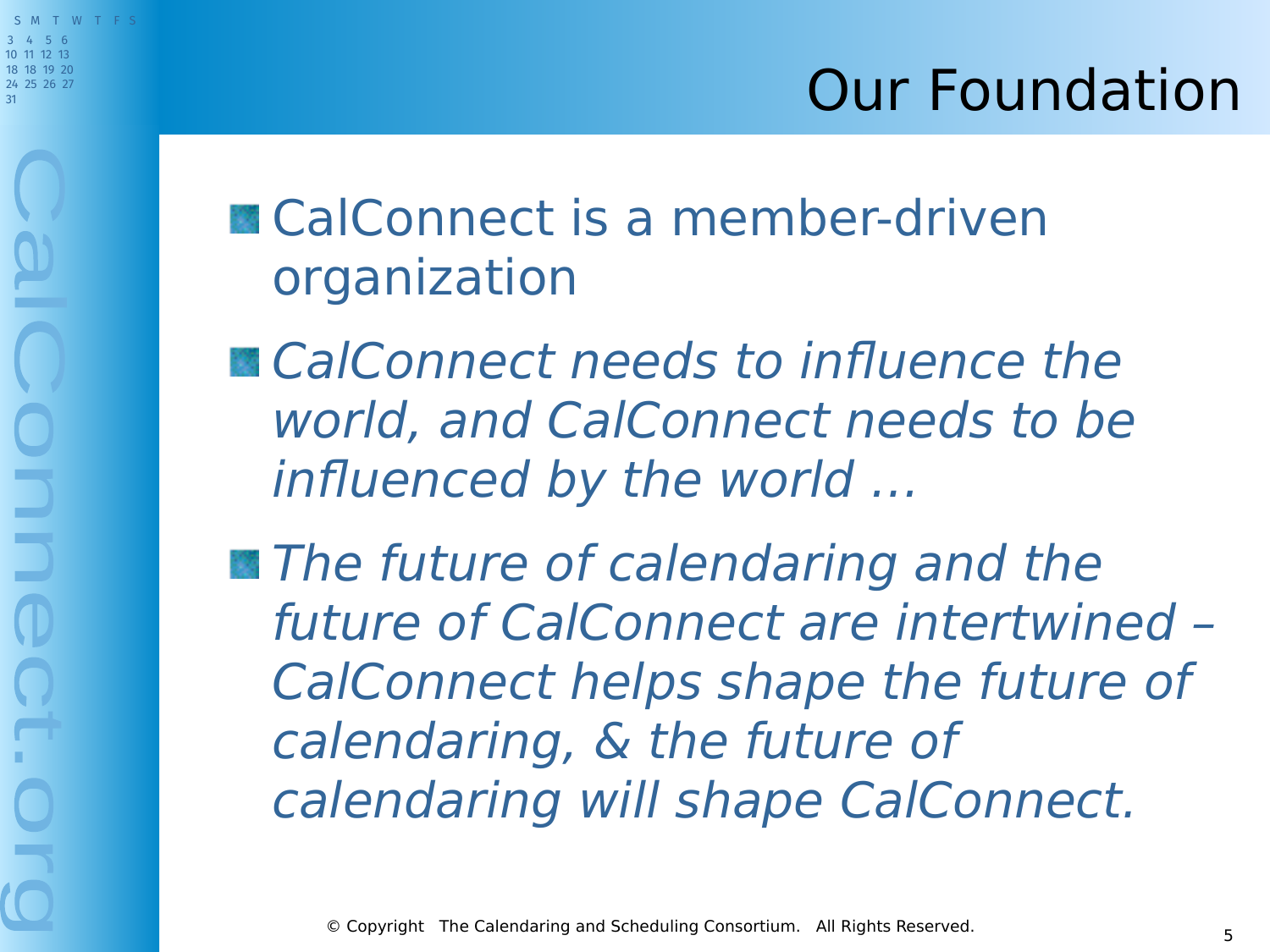

# Our Foundation
CalConnect is a member-driven organization
CalConnect needs to influence the world, and CalConnect needs to be influenced by the world …
The future of calendaring and the future of CalConnect are intertwined – CalConnect helps shape the future of calendaring, & the future of calendaring will shape CalConnect.
© Copyright   The Calendaring and Scheduling Consortium.   All Rights Reserved.
5